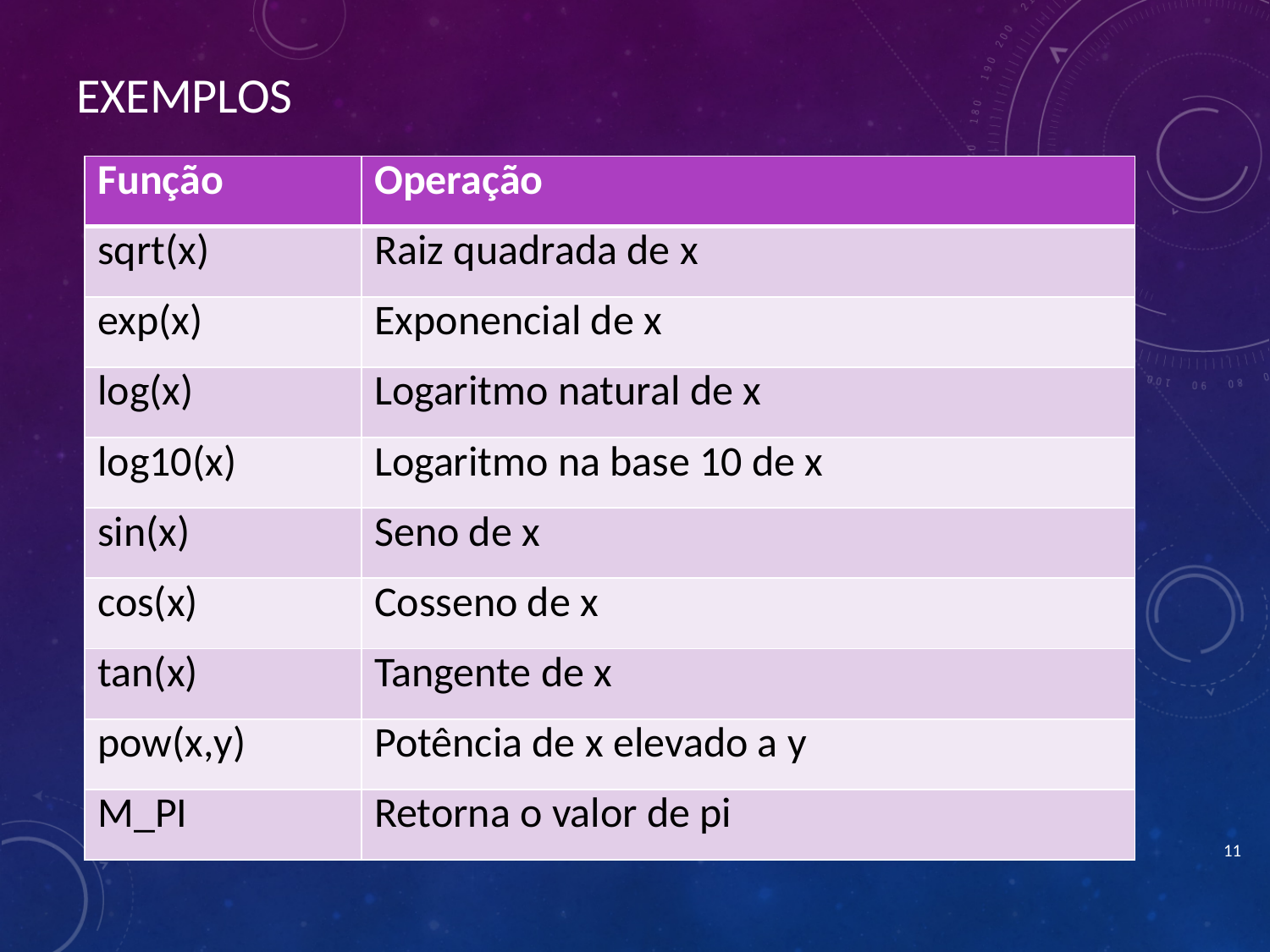

# Exemplos
| Função | Operação |
| --- | --- |
| sqrt(x) | Raiz quadrada de x |
| exp(x) | Exponencial de x |
| log(x) | Logaritmo natural de x |
| log10(x) | Logaritmo na base 10 de x |
| sin(x) | Seno de x |
| cos(x) | Cosseno de x |
| tan(x) | Tangente de x |
| pow(x,y) | Potência de x elevado a y |
| M\_PI | Retorna o valor de pi |
11